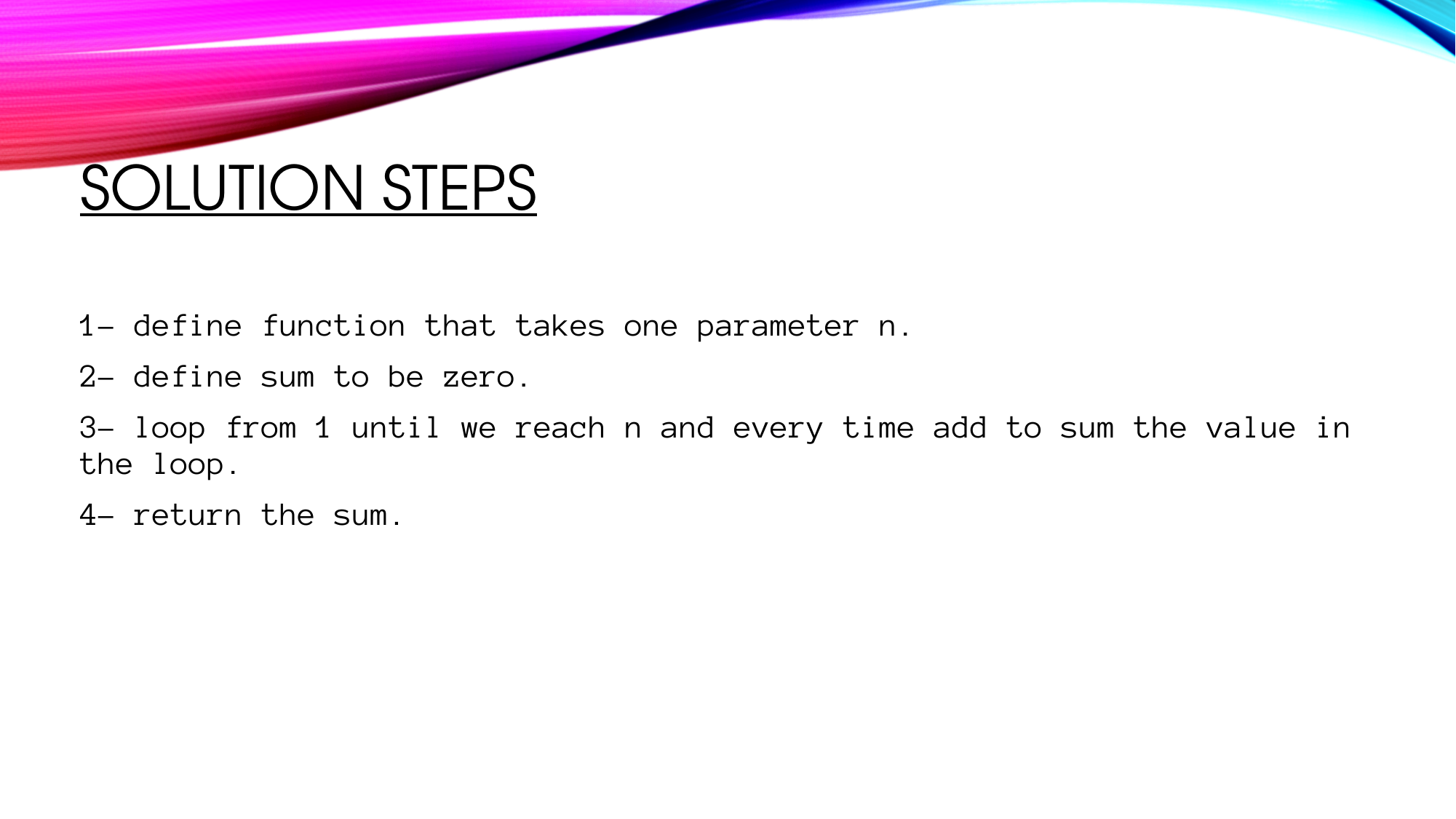

# Solution steps

1- define function that takes one parameter n.
2- define sum to be zero.
3- loop from 1 until we reach n and every time add to sum the value in the loop.
4- return the sum.